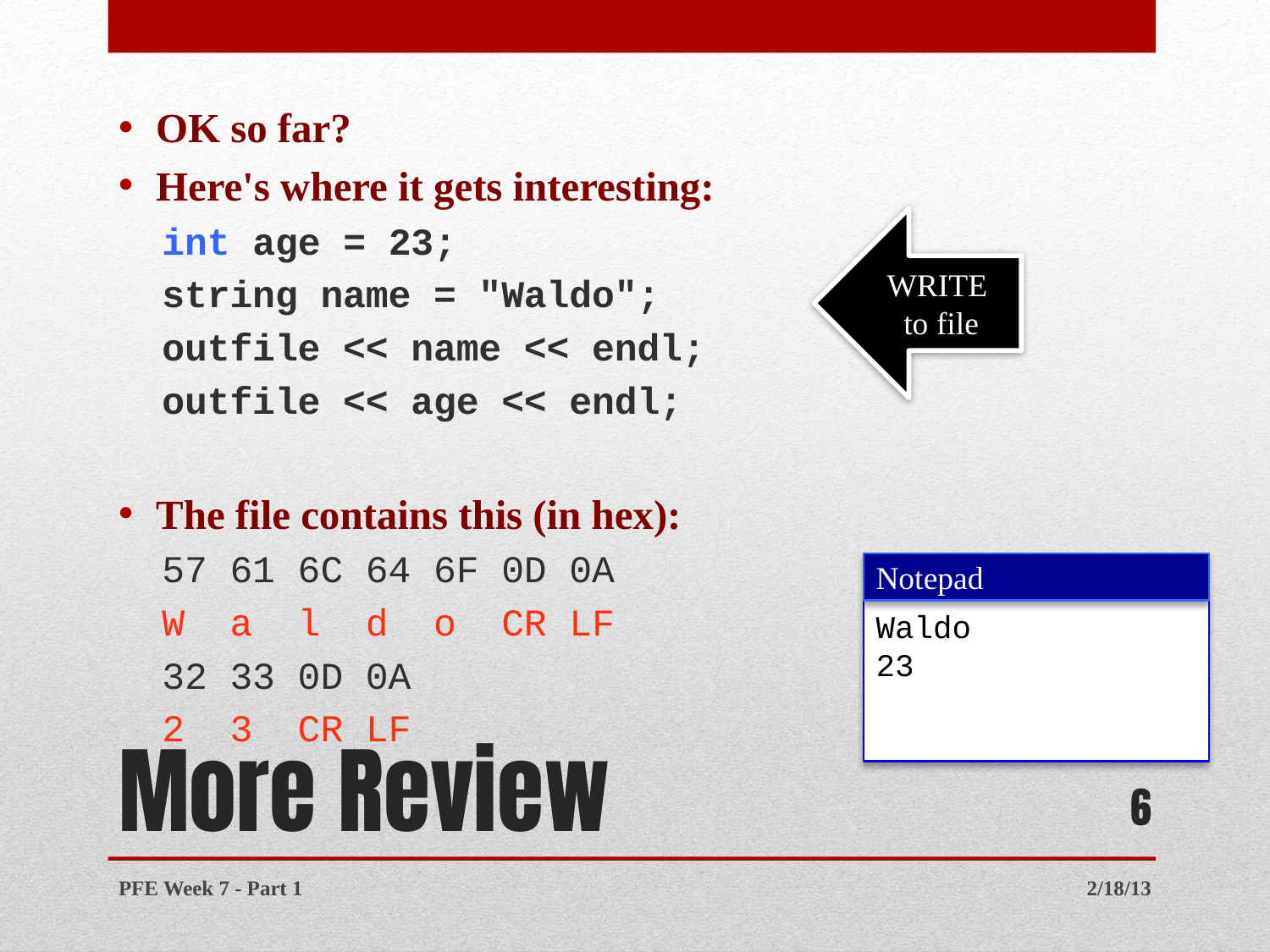

OK so far?
Here's where it gets interesting:
int age = 23;
string name = "Waldo";
outfile << name << endl;
outfile << age << endl;

The file contains this (in hex):
57 61 6C 64 6F 0D 0A
W  a  l  d  o  CR LF
32 33 0D 0A
2  3  CR LF

WRITE
to file
Notepad
Waldo
23

# More Review
6
PFE Week 7 - Part 1
2/18/13